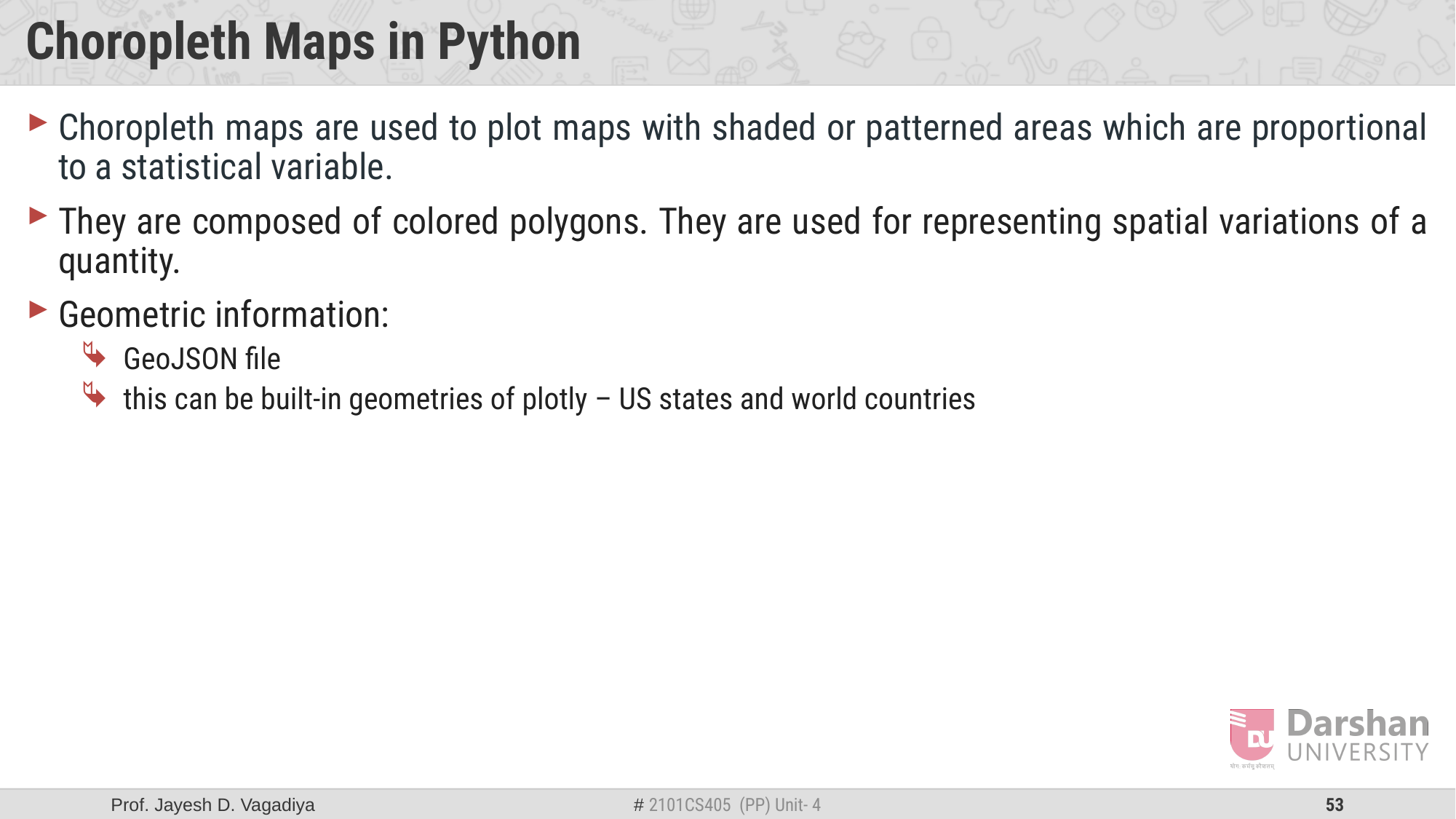

# Choropleth Maps in Python
Choropleth maps are used to plot maps with shaded or patterned areas which are proportional to a statistical variable.
They are composed of colored polygons. They are used for representing spatial variations of a quantity.
Geometric information:
GeoJSON file
this can be built-in geometries of plotly – US states and world countries